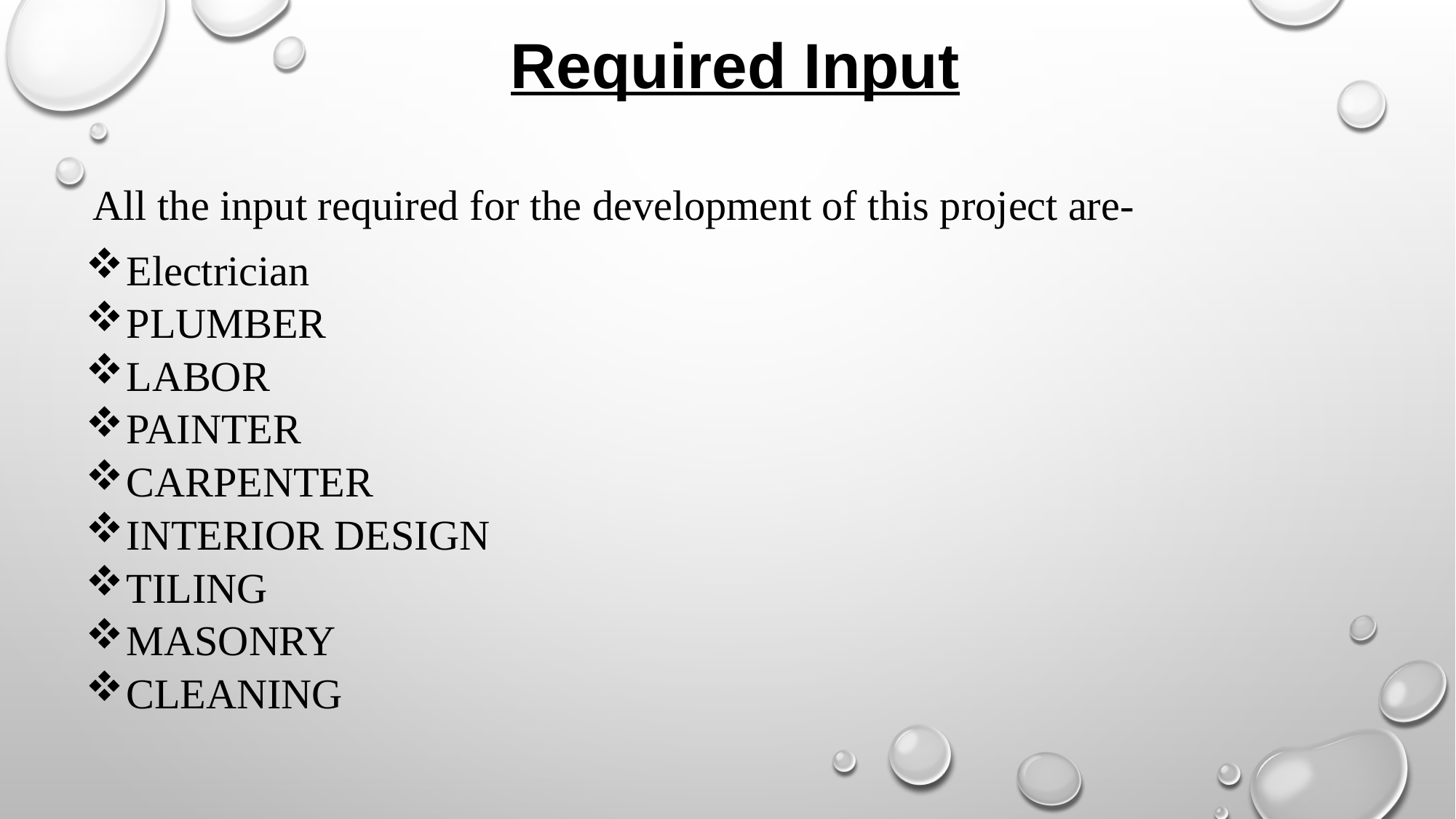

Required Input
All the input required for the development of this project are-
Electrician
PLUMBER
LABOR
PAINTER
CARPENTER
INTERIOR DESIGN
TILING
MASONRY
CLEANING